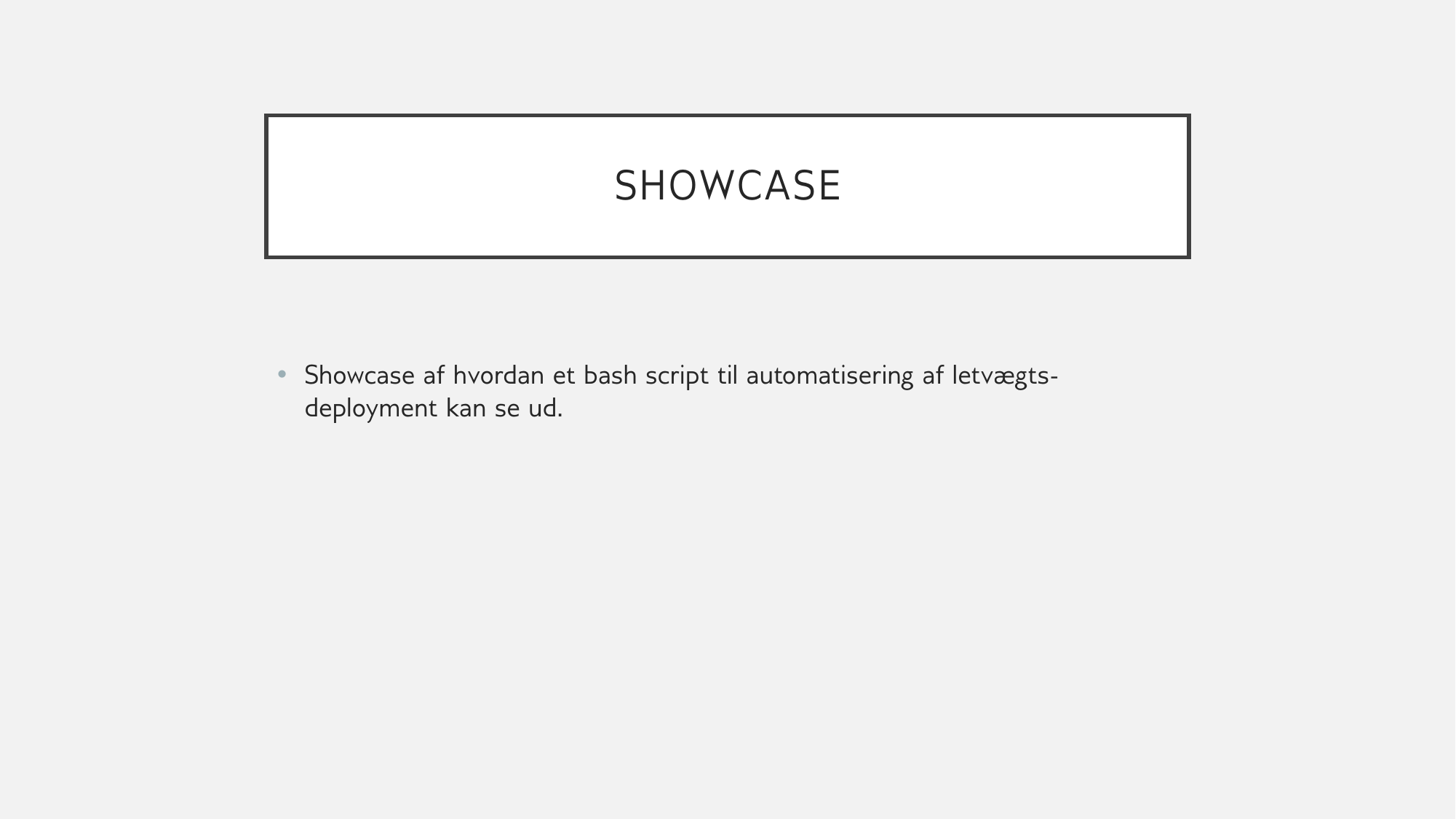

# Showcase
Showcase af hvordan et bash script til automatisering af letvægts-deployment kan se ud.